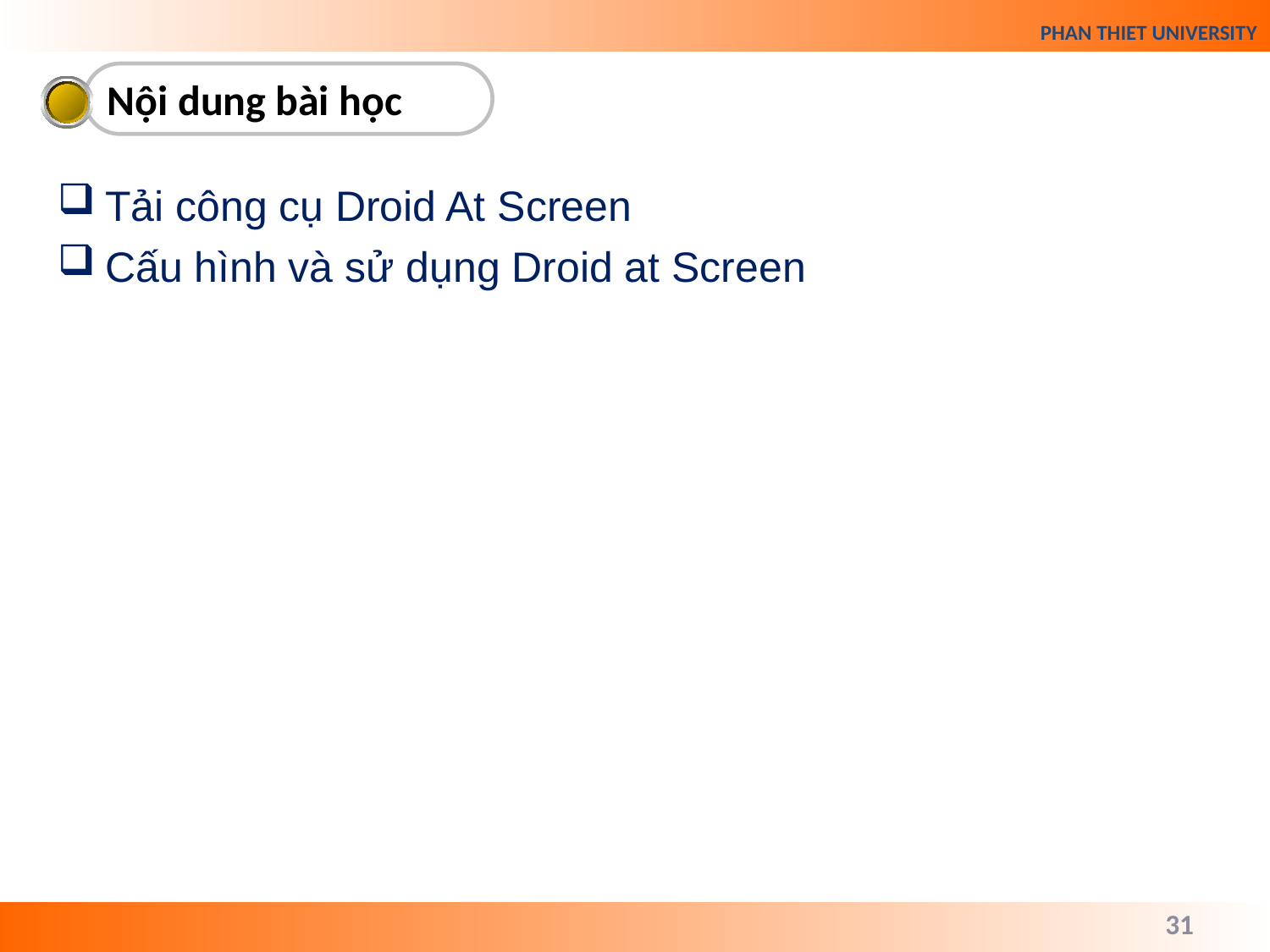

Nội dung bài học

Tải công cụ Droid At Screen
Cấu hình và sử dụng Droid at Screen
31